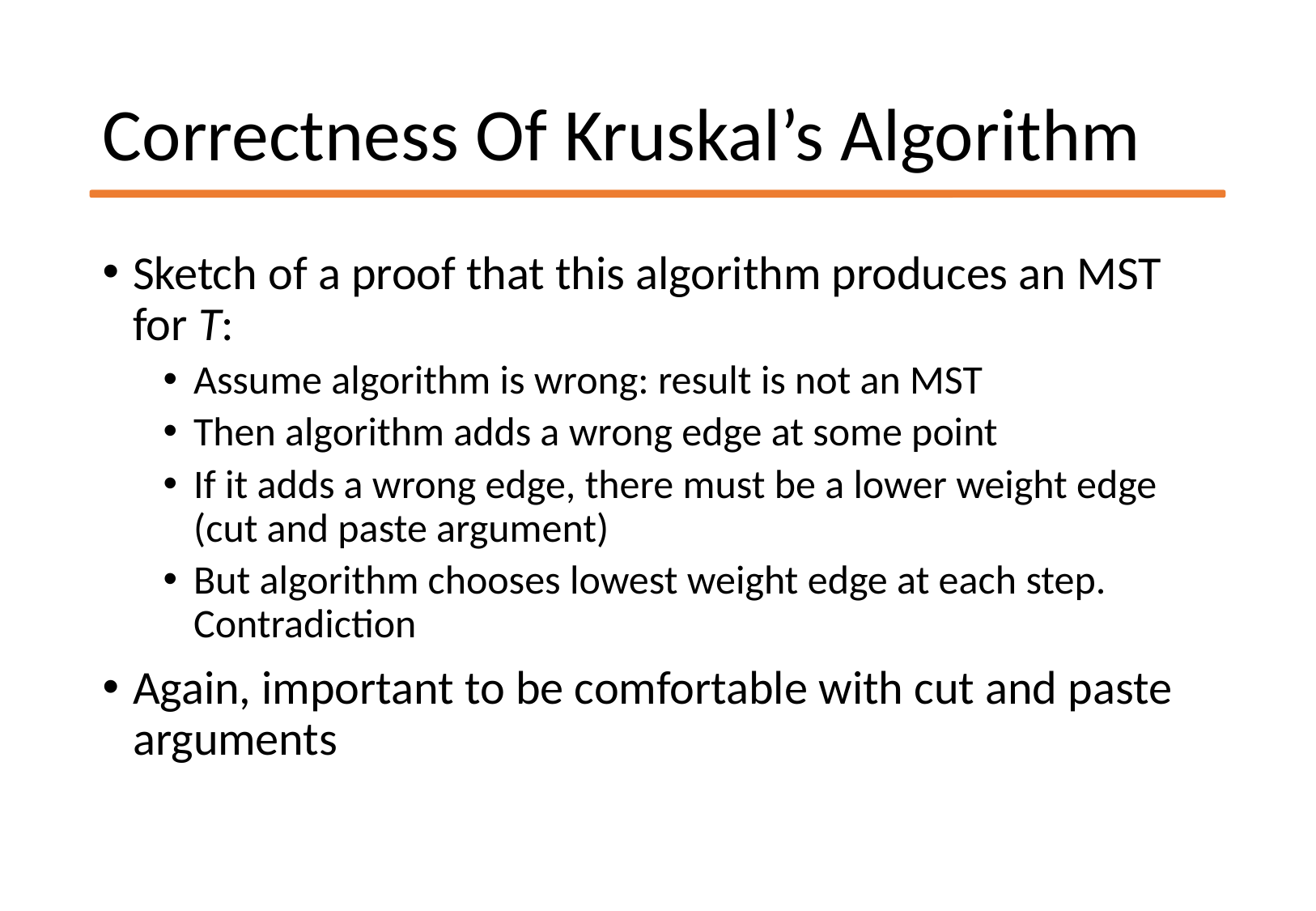

# Correctness Of Kruskal’s Algorithm
Sketch of a proof that this algorithm produces an MST for T:
Assume algorithm is wrong: result is not an MST
Then algorithm adds a wrong edge at some point
If it adds a wrong edge, there must be a lower weight edge (cut and paste argument)
But algorithm chooses lowest weight edge at each step.  Contradiction
Again, important to be comfortable with cut and paste arguments